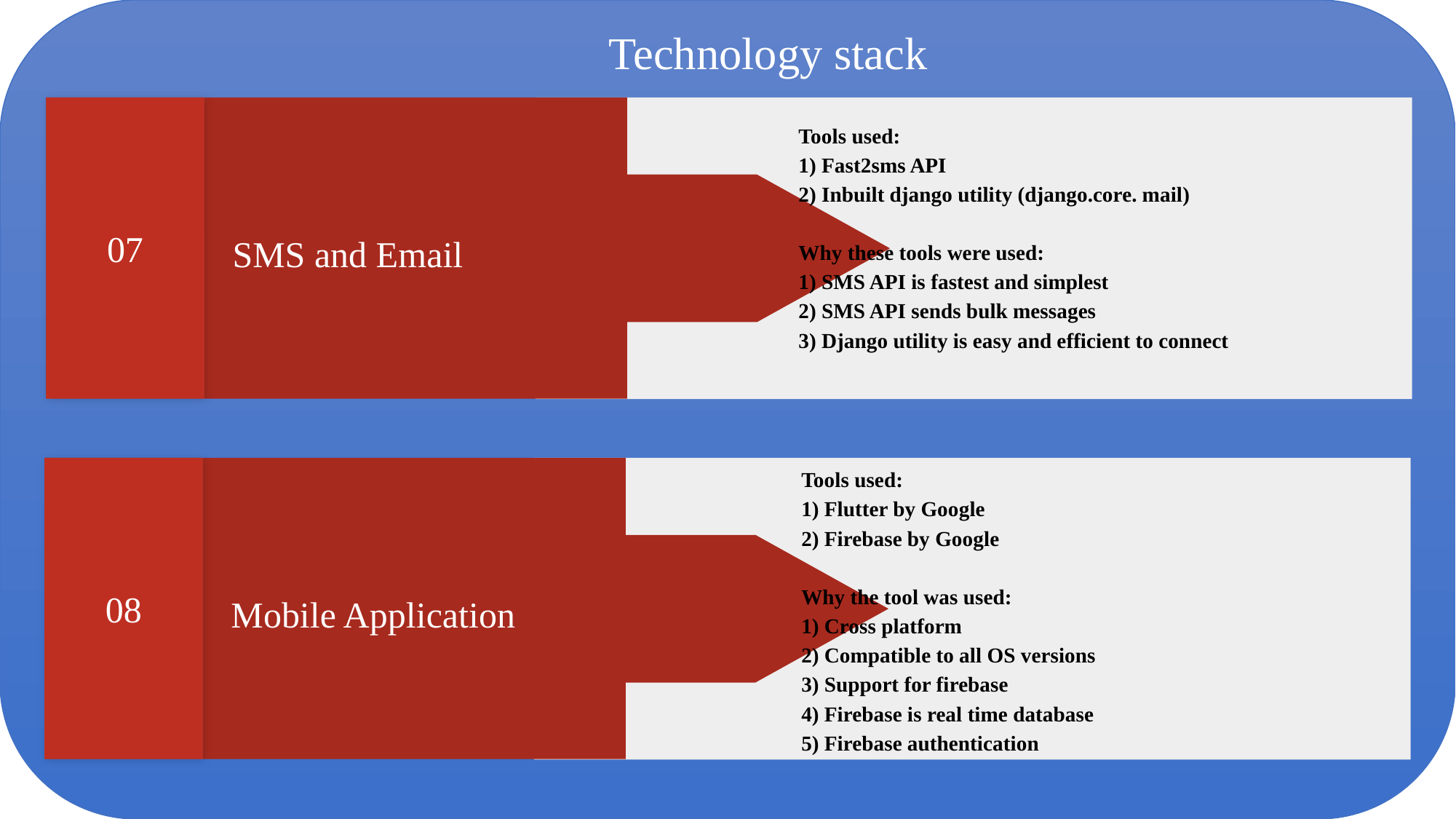

Technology stack

07

Tools used:
1) Fast2sms API
2) Inbuilt django utility (django.core. mail)

Why these tools were used:
1) SMS API is fastest and simplest
2) SMS API sends bulk messages
3) Django utility is easy and efficient to connect

SMS and Email

08

Tools used:
1) Flutter by Google
2) Firebase by Google

Why the tool was used:
1) Cross platform
2) Compatible to all OS versions
3) Support for firebase
4) Firebase is real time database
5) Firebase authentication
Mobile Application